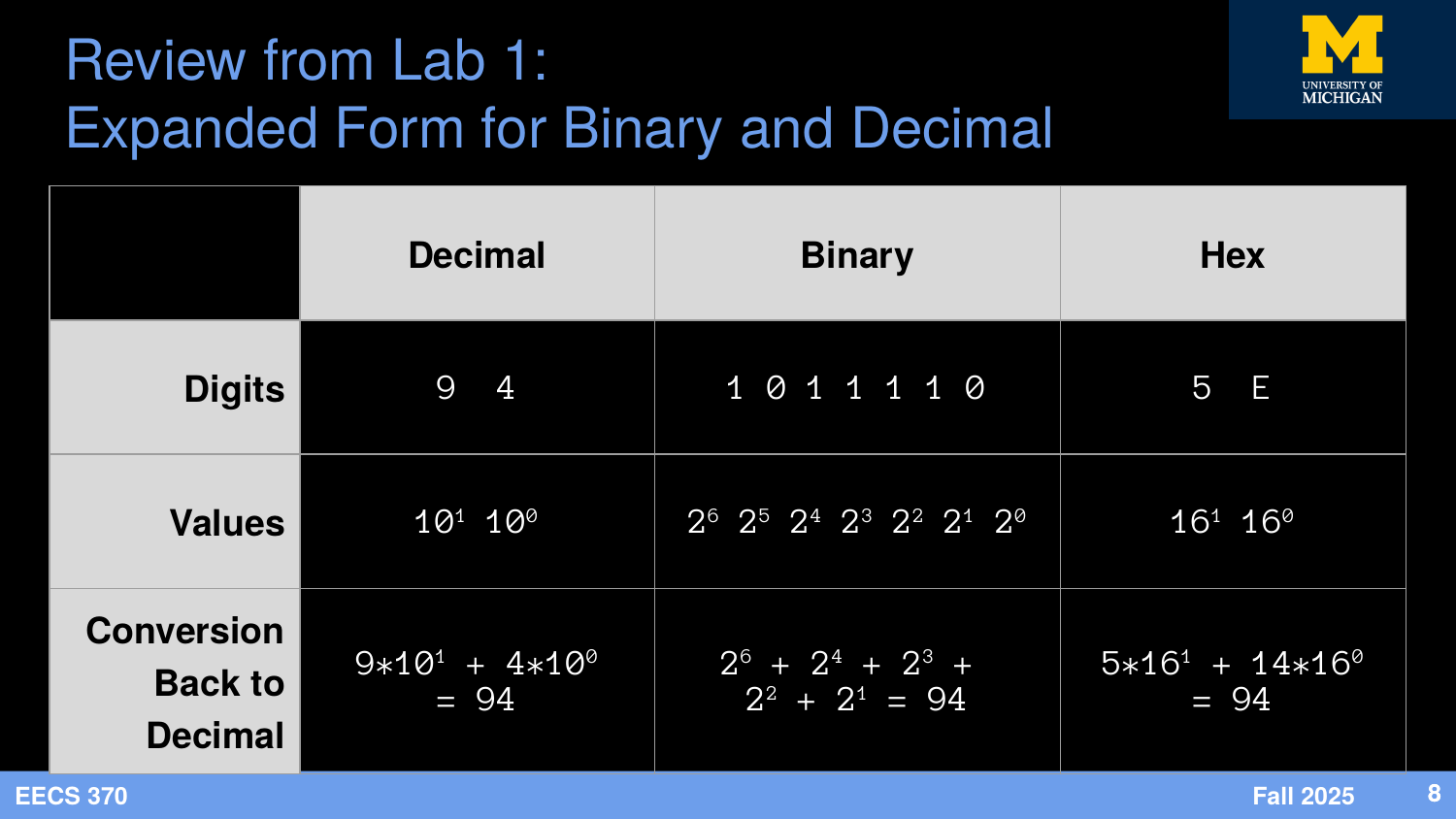

# Review from Lab 1:
Expanded Form for Binary and Decimal
|  | Decimal | Binary | Hex |
| --- | --- | --- | --- |
| Digits | 9 4 | 1 0 1 1 1 1 0 | 5 E |
| Values | 101 100 | 26 25 24 23 22 21 20 | 161 160 |
| Conversion Back to Decimal | 9\*101 + 4\*100 = 94 | 26 + 24 + 23 + 22 + 21 = 94 | 5\*161 + 14\*160 = 94 |
8